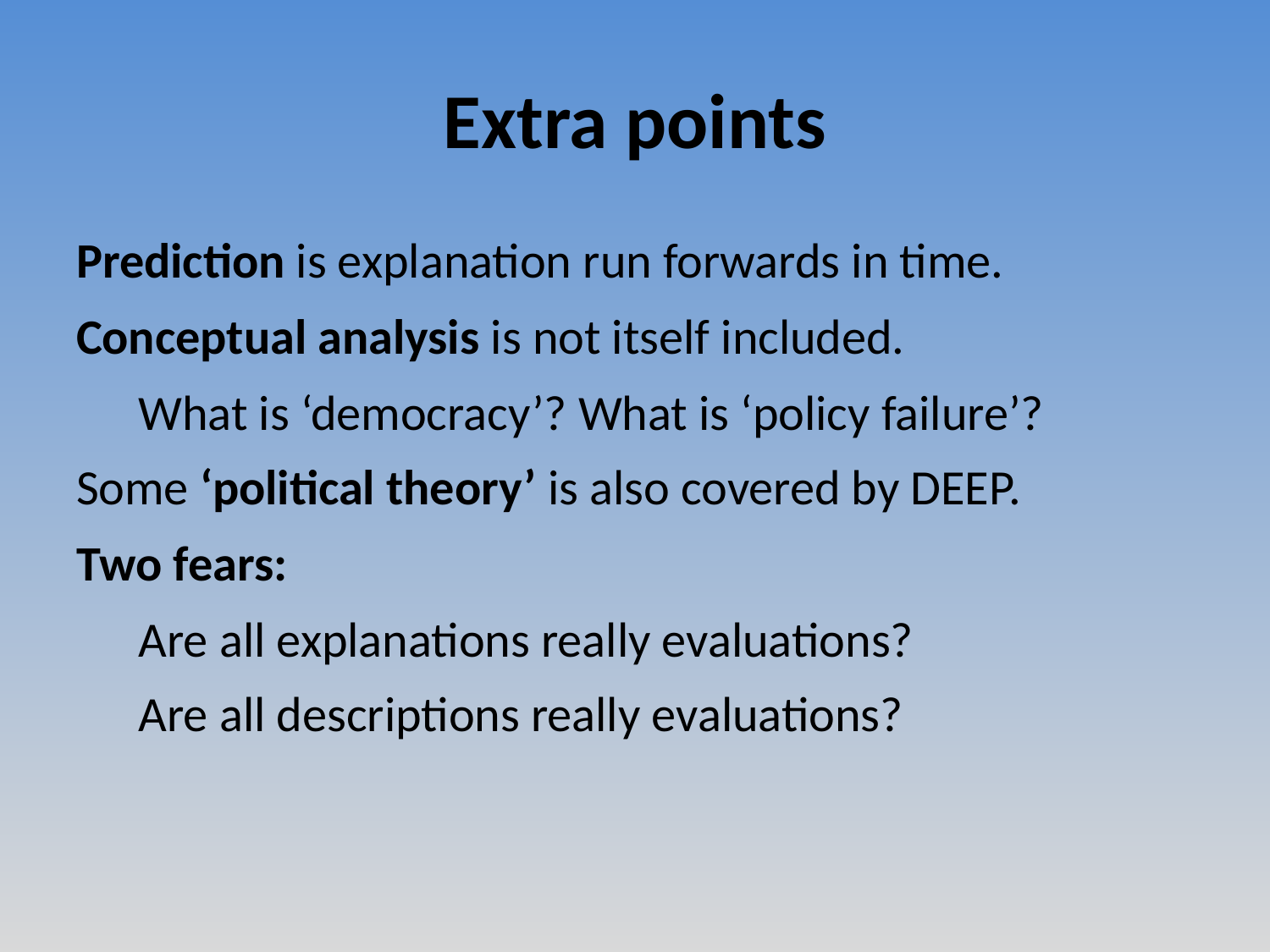

# Extra points
Prediction is explanation run forwards in time.
Conceptual analysis is not itself included.
What is ‘democracy’? What is ‘policy failure’?
Some ‘political theory’ is also covered by DEEP.
Two fears:
Are all explanations really evaluations?
Are all descriptions really evaluations?